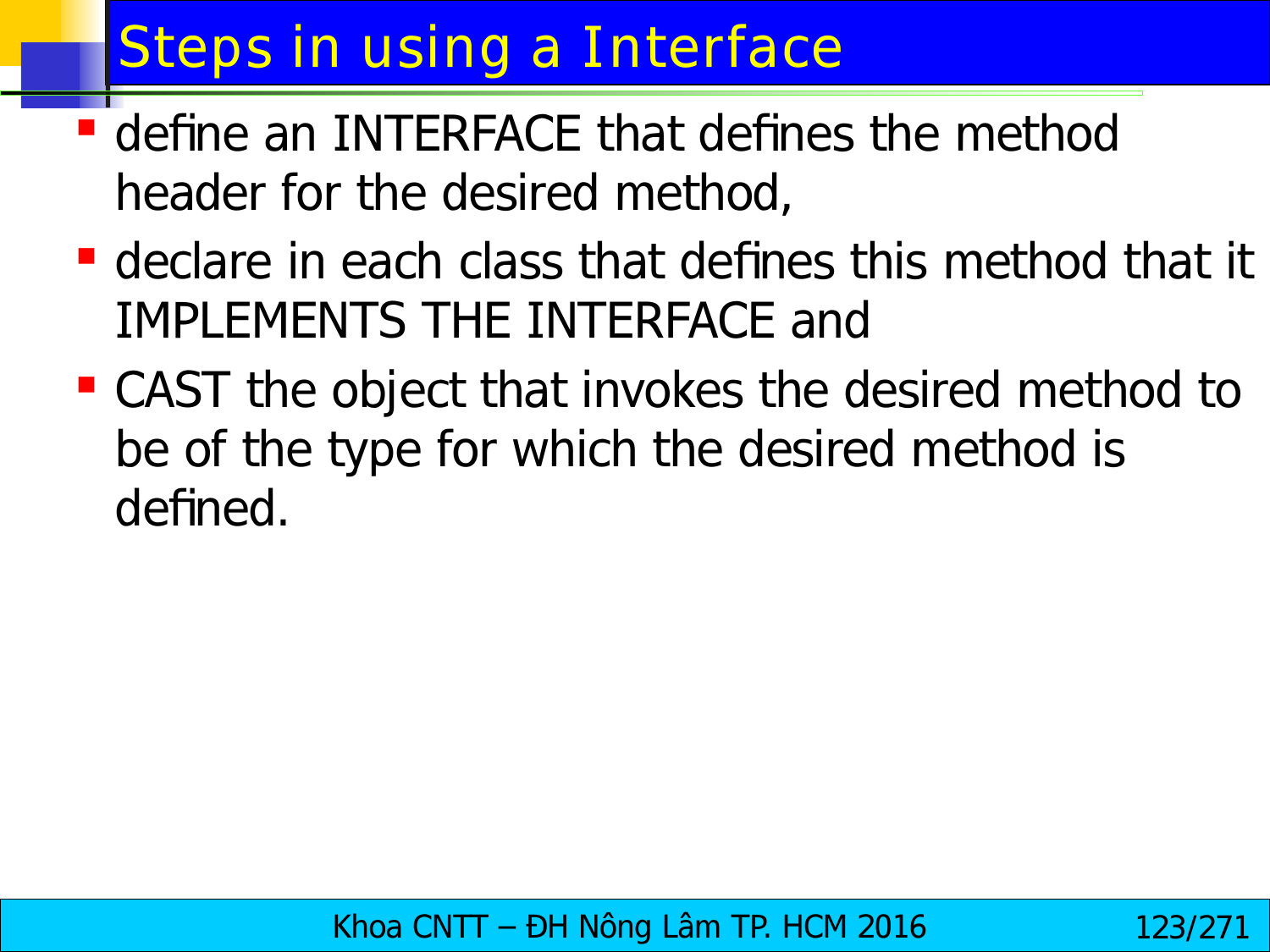

# Steps in using a Interface
define an INTERFACE that defines the method header for the desired method,
declare in each class that defines this method that it IMPLEMENTS THE INTERFACE and
CAST the object that invokes the desired method to be of the type for which the desired method is defined.